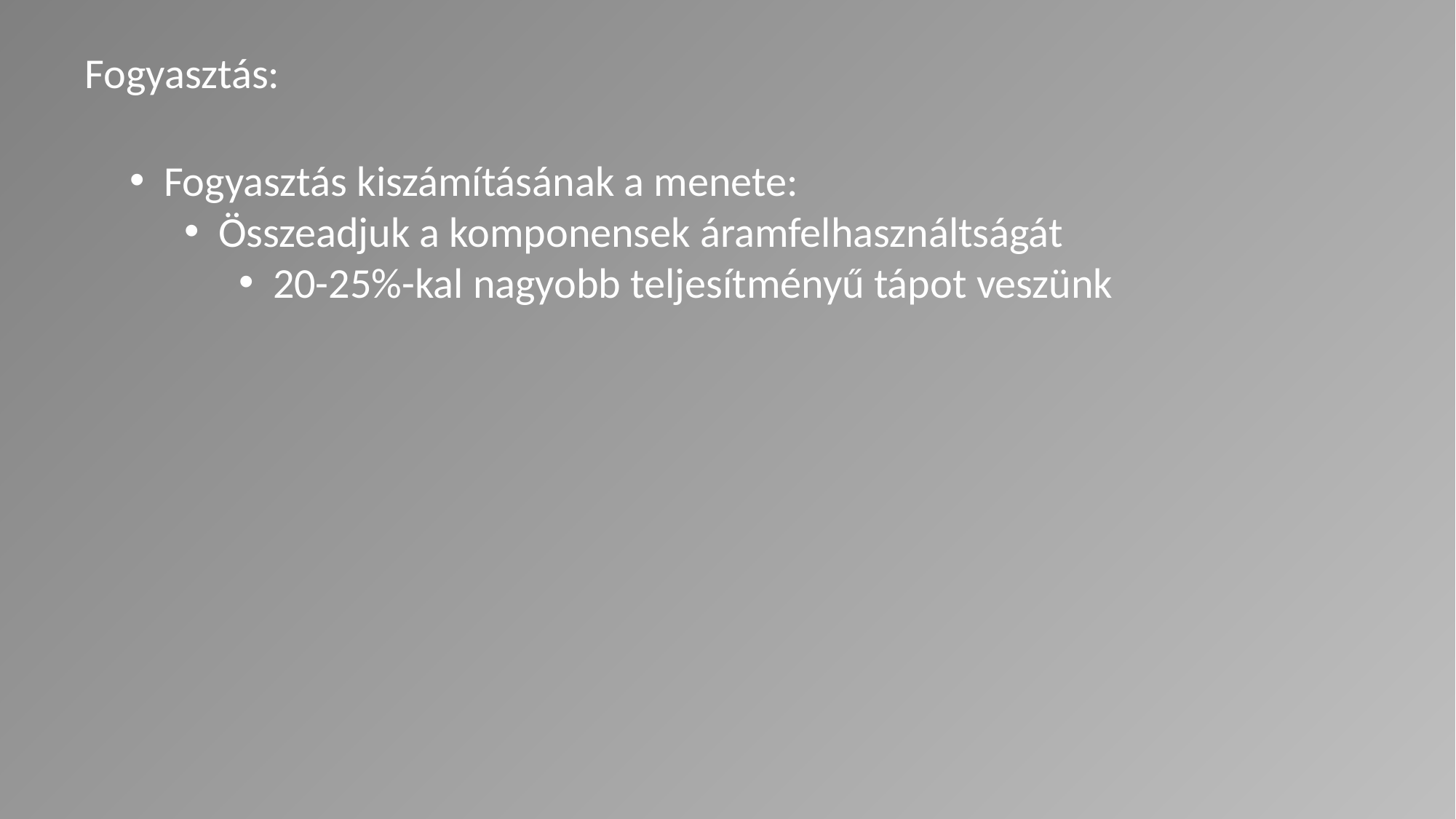

Fogyasztás:
Fogyasztás kiszámításának a menete:
Összeadjuk a komponensek áramfelhasználtságát
20-25%-kal nagyobb teljesítményű tápot veszünk